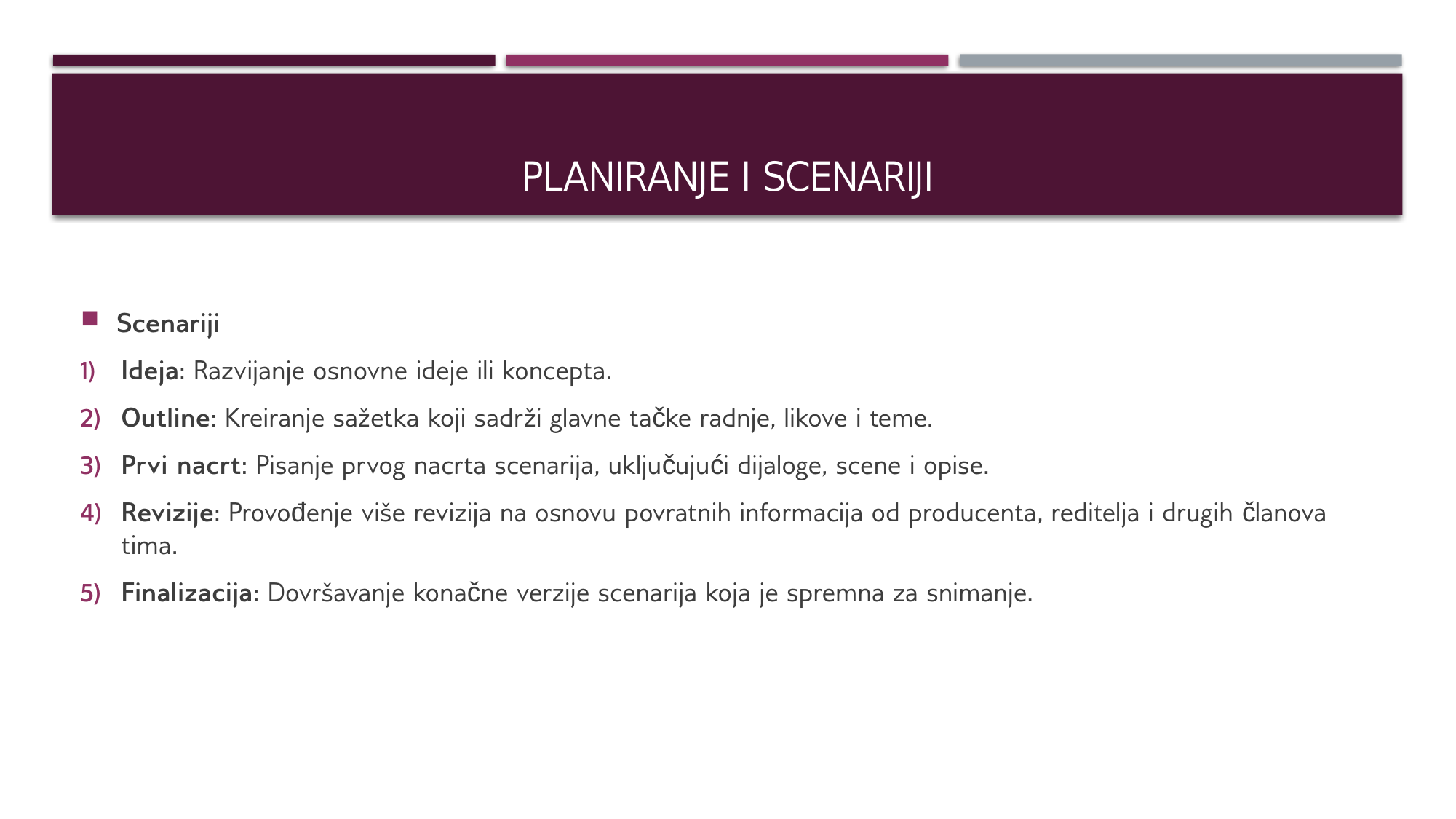

# Planiranje i scenariji
Scenariji
Ideja: Razvijanje osnovne ideje ili koncepta.
Outline: Kreiranje sažetka koji sadrži glavne tačke radnje, likove i teme.
Prvi nacrt: Pisanje prvog nacrta scenarija, uključujući dijaloge, scene i opise.
Revizije: Provođenje više revizija na osnovu povratnih informacija od producenta, reditelja i drugih članova tima.
Finalizacija: Dovršavanje konačne verzije scenarija koja je spremna za snimanje.